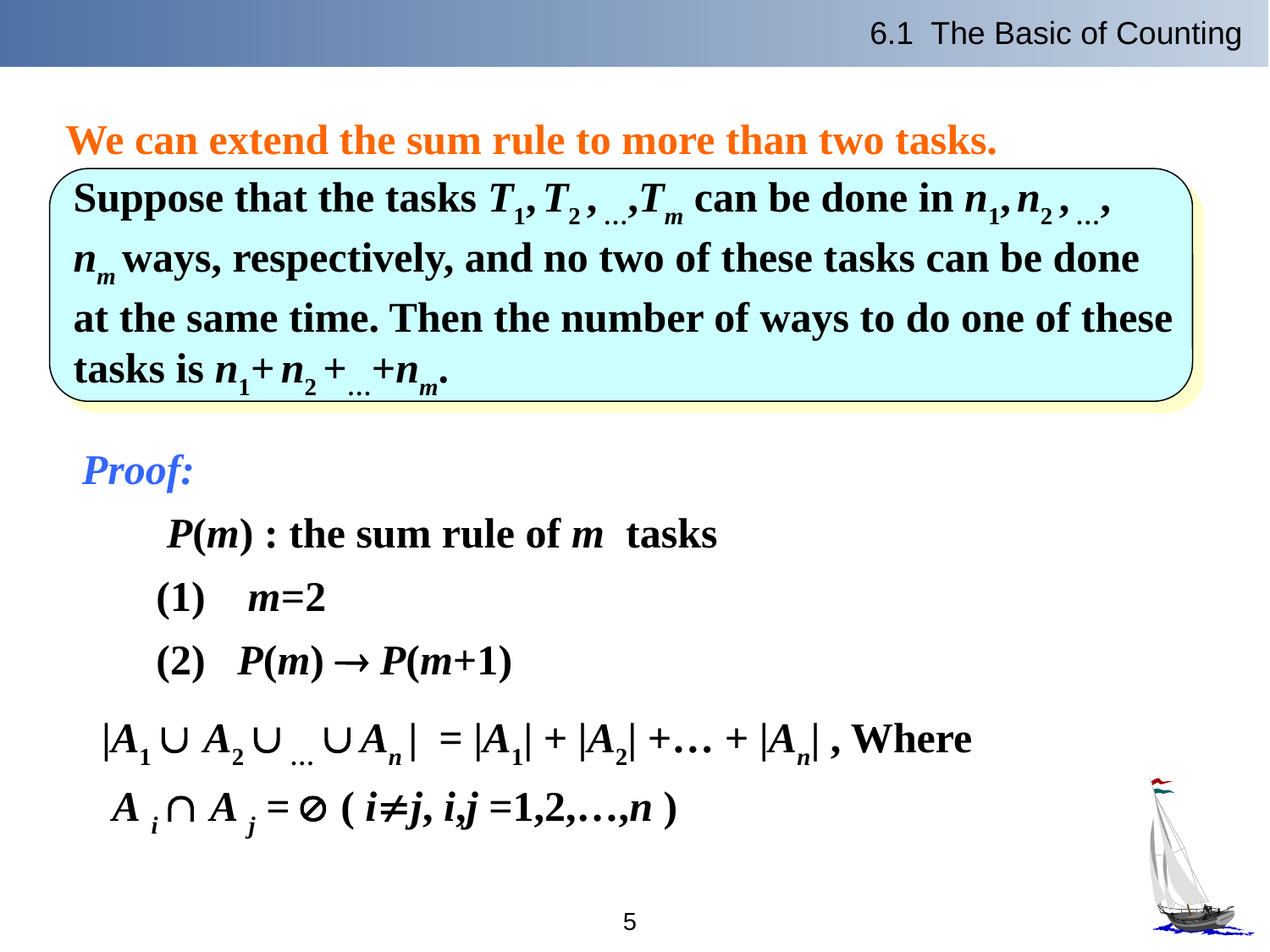

6.1  The Basic of Counting
We can extend the sum rule to more than two tasks.
Suppose that the tasks T1, T2 , …,Tm can be done in n1, n2 , …,
nm ways, respectively, and no two of these tasks can be done
at the same time. Then the number of ways to do one of these
tasks is n1+ n2 +…+nm.
Proof:
        P(m) : the sum rule of m  tasks
       (1)    m=2
       (2)   P(m) → P(m+1)
|A1 ∪  A2 ∪ … ∪ An |  = |A1| + |A2| +… + |An| , Where
 A i ∩  A j = ∅ ( i≠j, i,j =1,2,…,n )
5